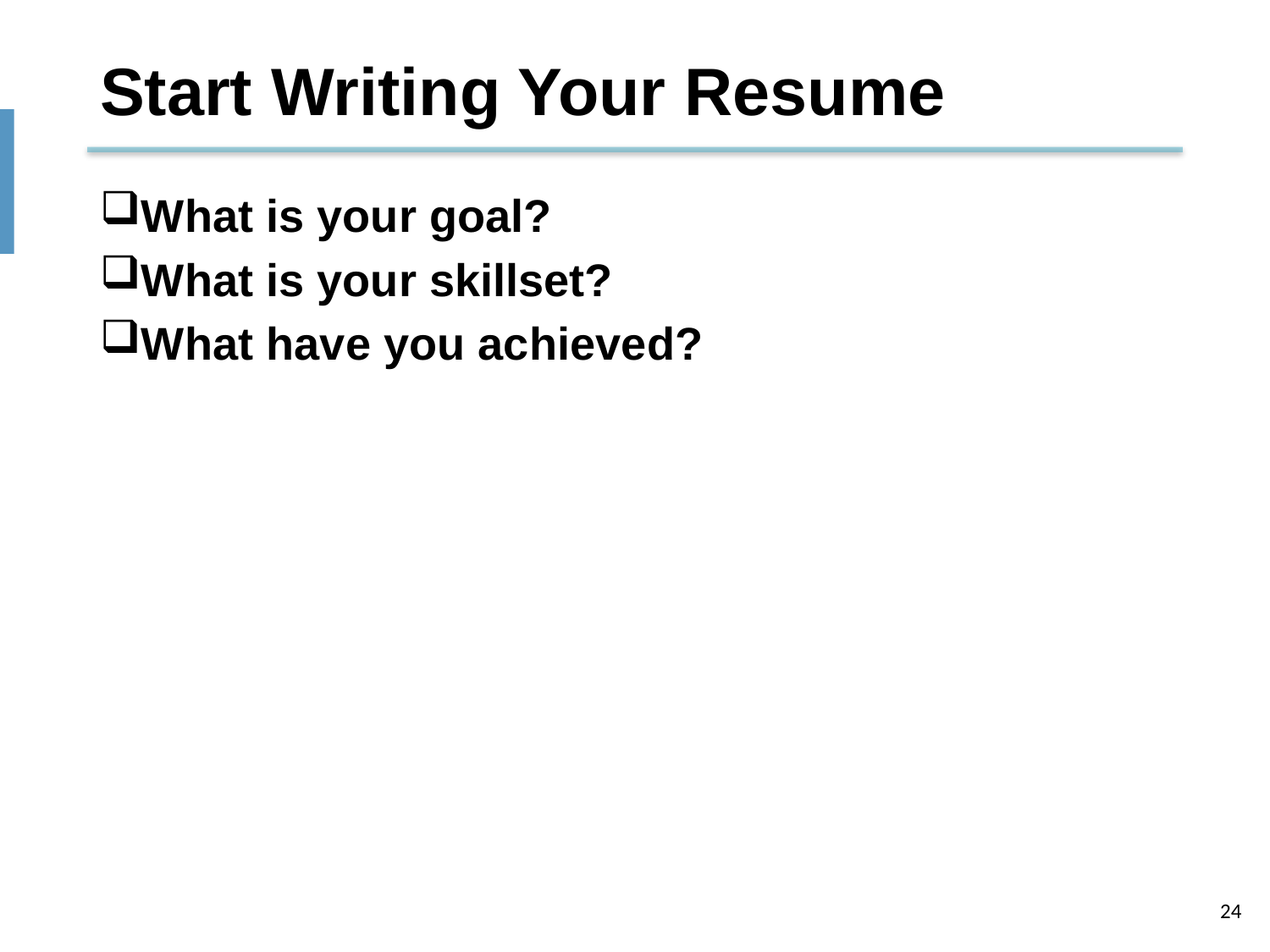

# Start Writing Your Resume
What is your goal?
What is your skillset?
What have you achieved?
24